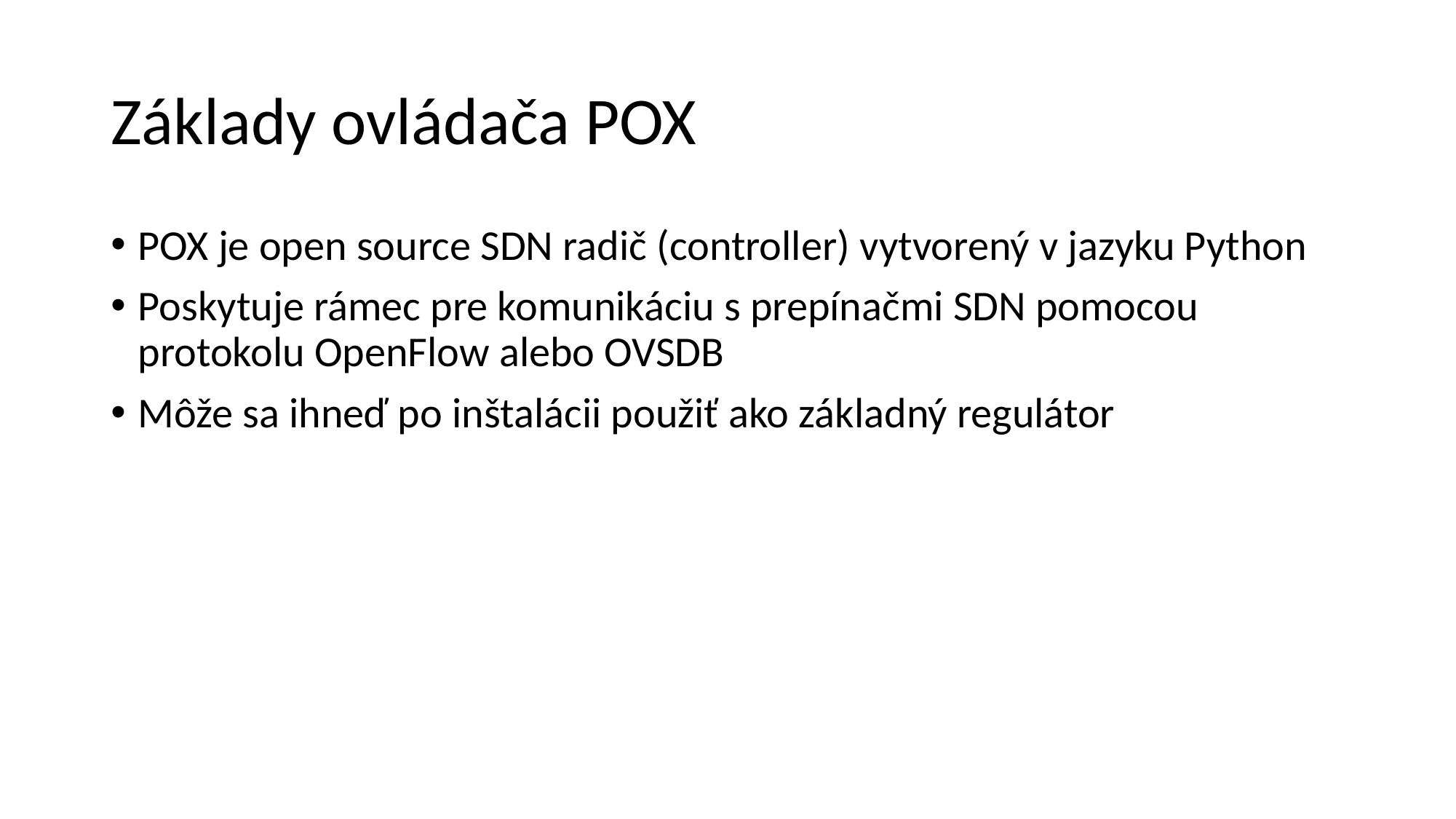

Základy ovládača POX
POX je open source SDN radič (controller) vytvorený v jazyku Python
Poskytuje rámec pre komunikáciu s prepínačmi SDN pomocou protokolu OpenFlow alebo OVSDB
Môže sa ihneď po inštalácii použiť ako základný regulátor